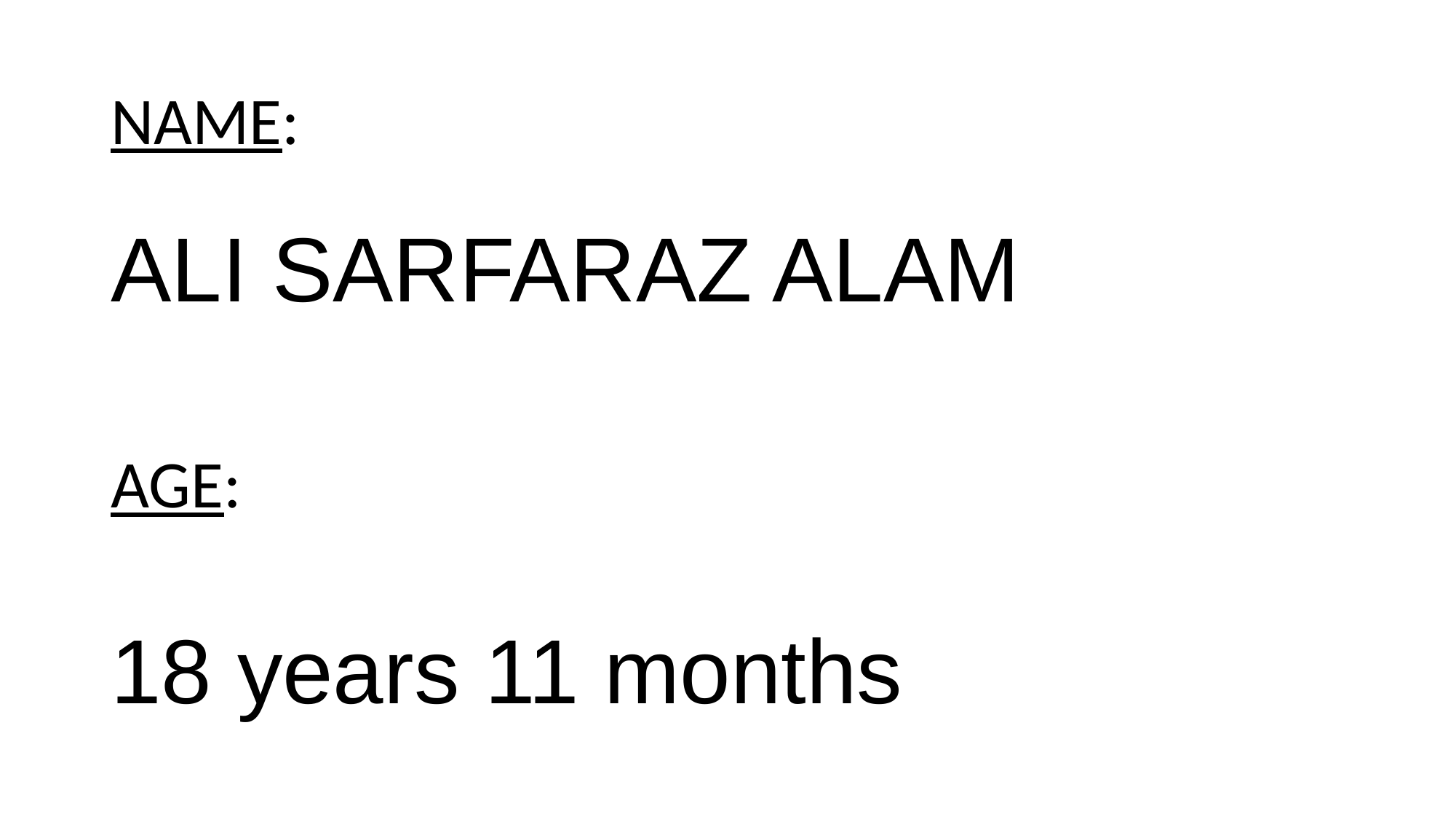

# NAME:
ALI SARFARAZ ALAM

AGE:

18 years 11 months